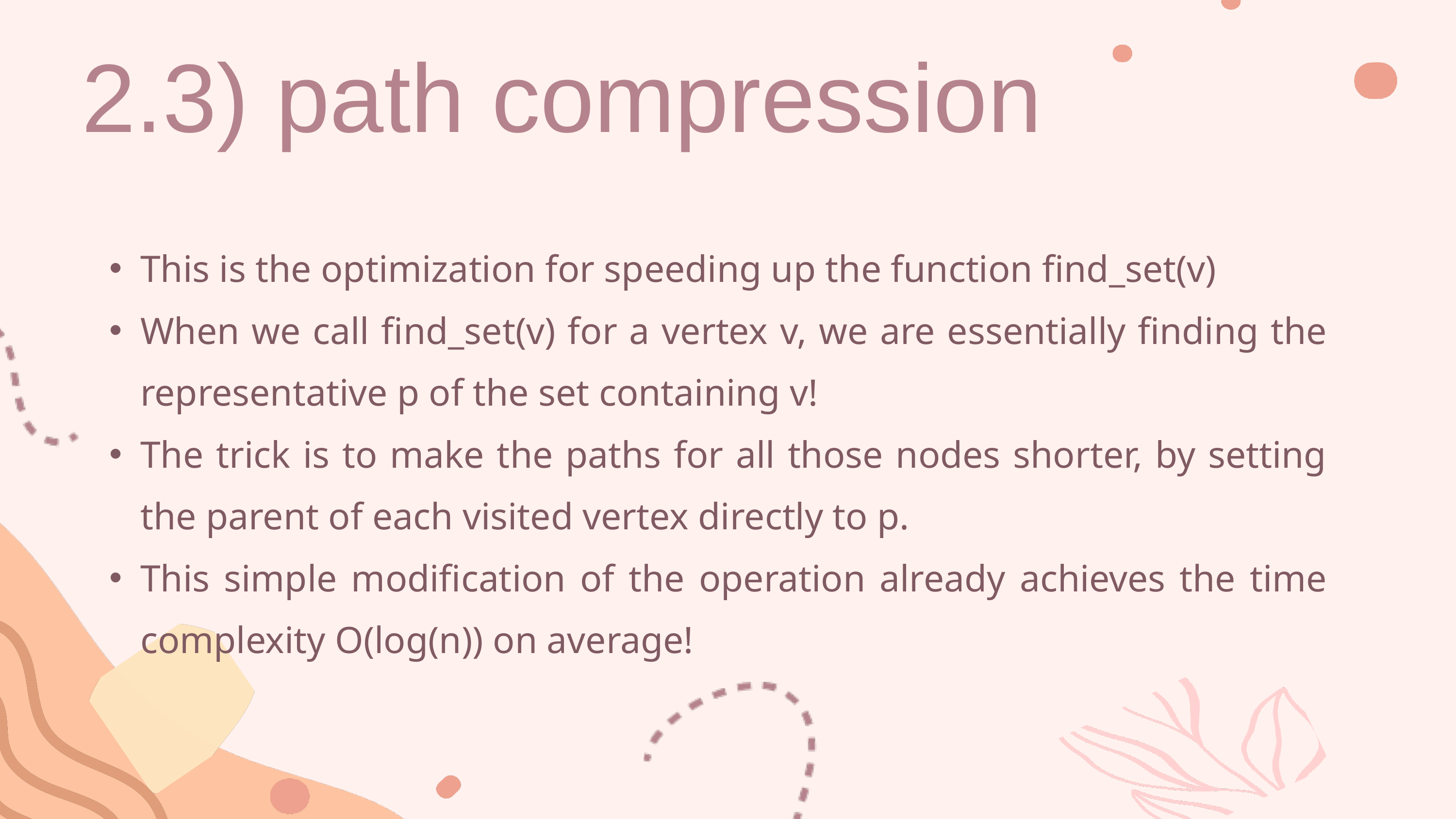

2.3) path compression

This is the optimization for speeding up the function find_set(v)
When we call find_set(v) for a vertex v, we are essentially finding the representative p of the set containing v!
The trick is to make the paths for all those nodes shorter, by setting the parent of each visited vertex directly to p.
This simple modification of the operation already achieves the time complexity O(log(n)) on average!